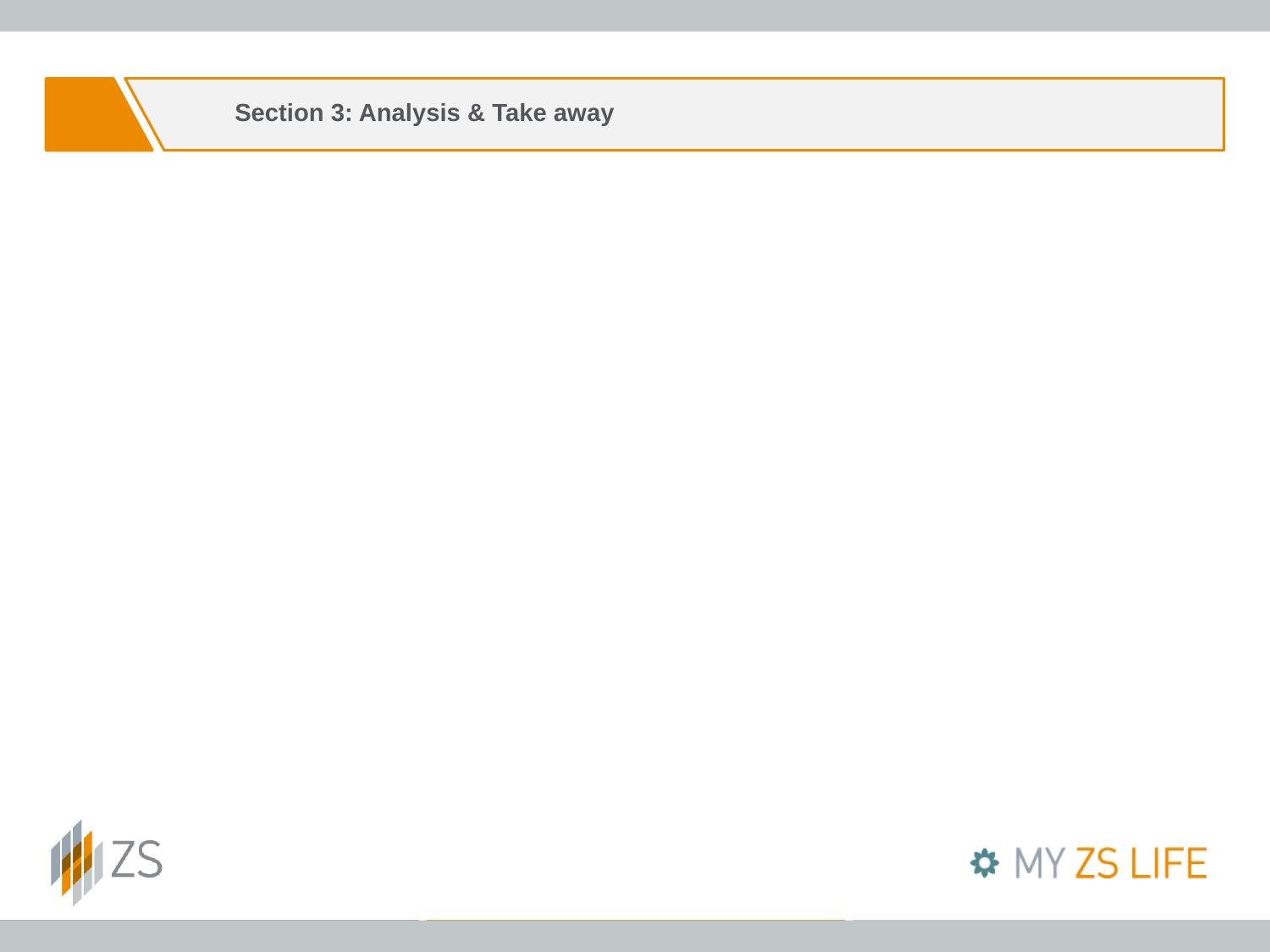

Q2. Analysis & Take away

Section 3: Analysis & Take away